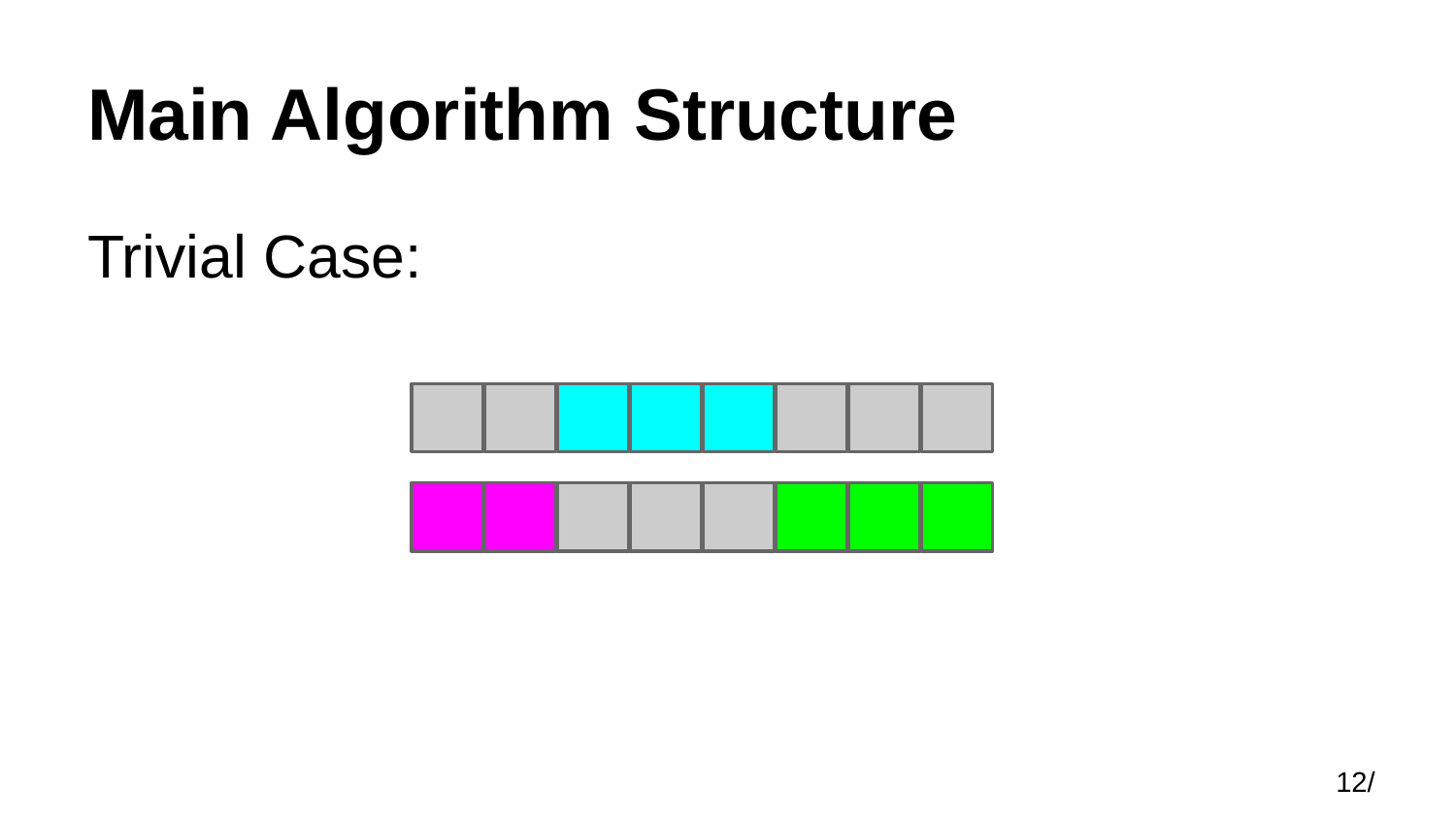

# Main Algorithm Structure
Trivial Case:

12/